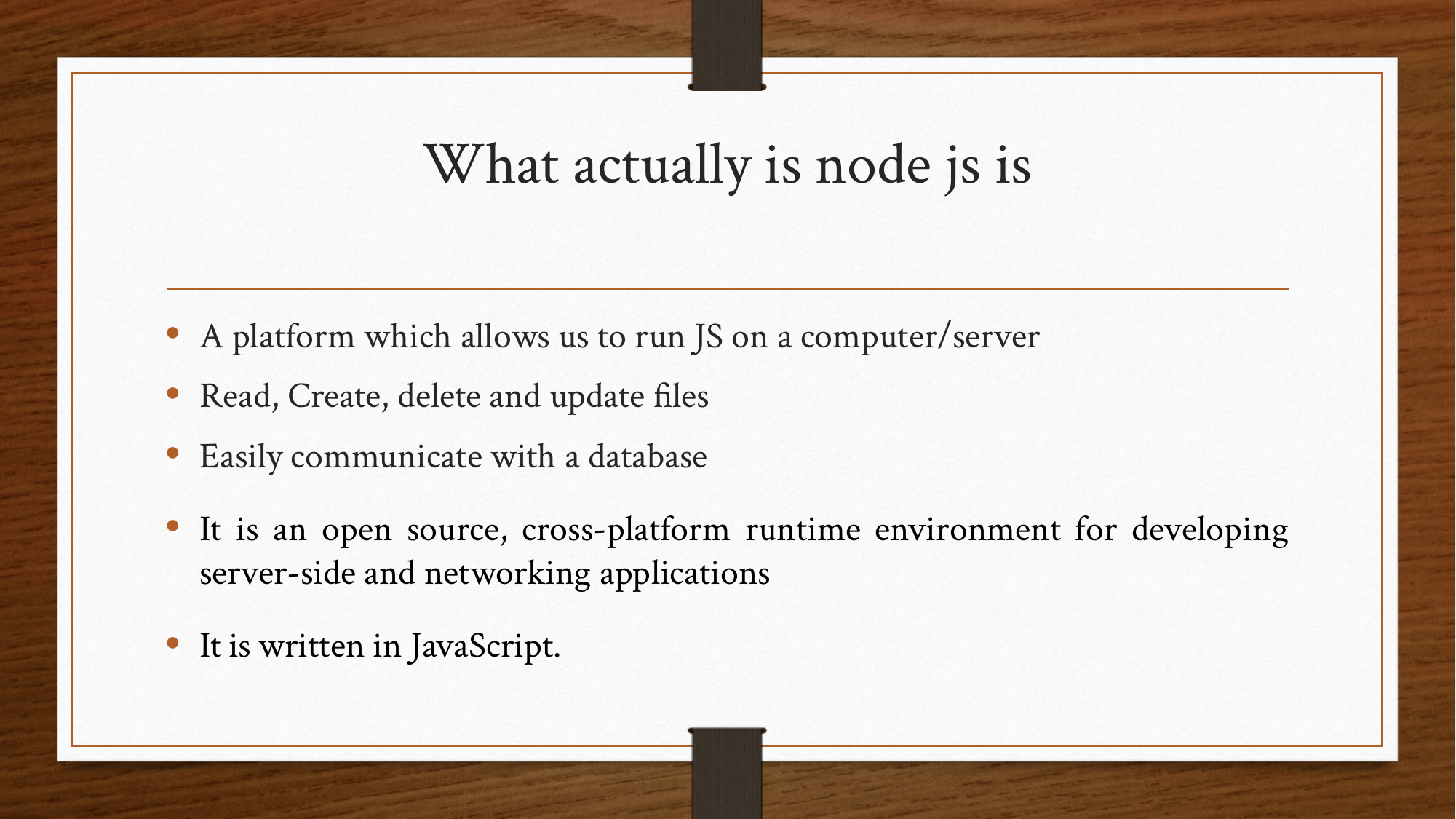

# What actually is node js is
A platform which allows us to run JS on a computer/server
Read, Create, delete and update files
Easily communicate with a database
It is an open source, cross-platform runtime environment for developing server-side and networking applications
It is written in JavaScript.